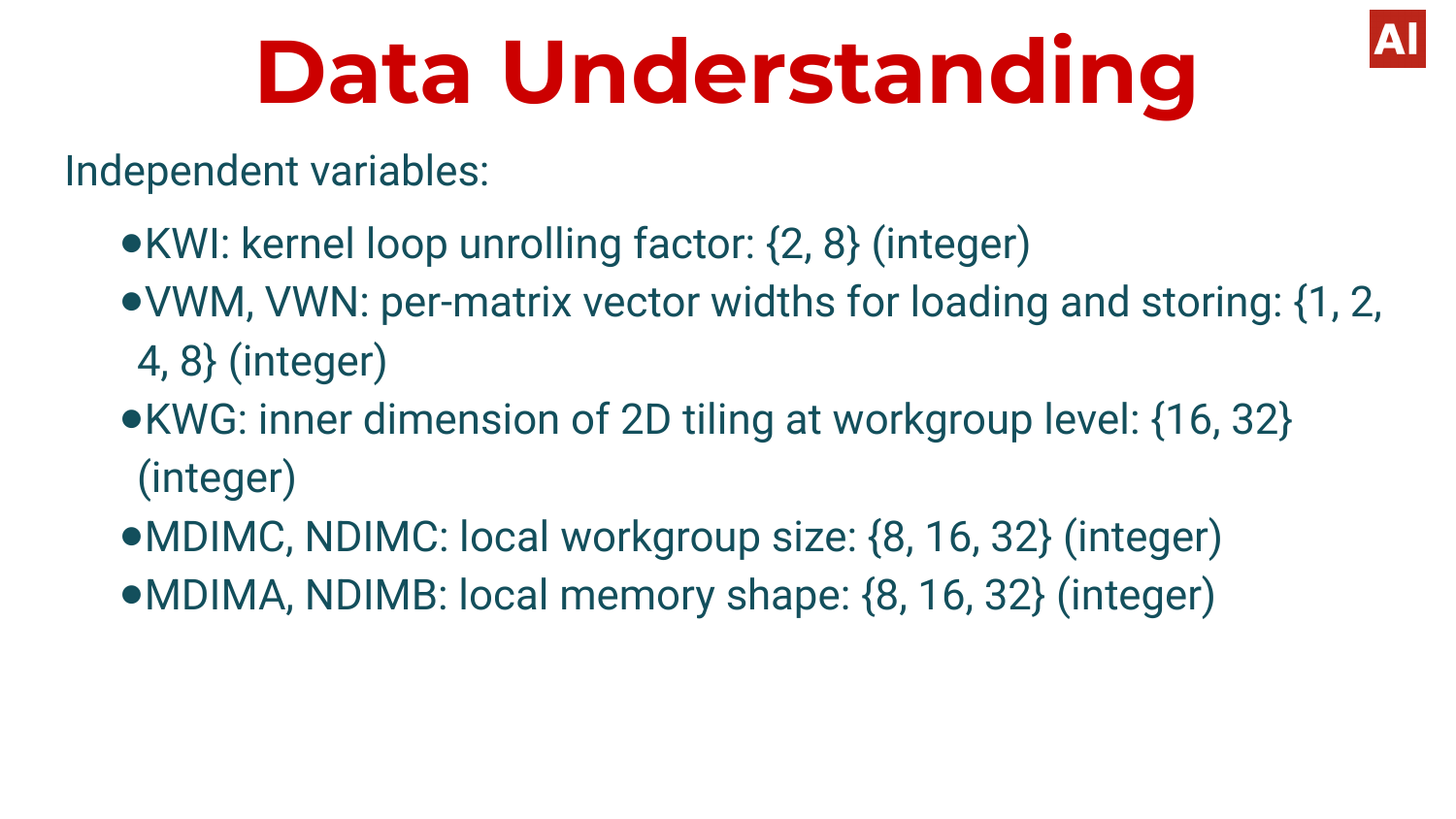

# Data Understanding
Independent variables:
KWI: kernel loop unrolling factor: {2, 8} (integer)
VWM, VWN: per-matrix vector widths for loading and storing: {1, 2, 4, 8} (integer)
KWG: inner dimension of 2D tiling at workgroup level: {16, 32} (integer)
MDIMC, NDIMC: local workgroup size: {8, 16, 32} (integer)
MDIMA, NDIMB: local memory shape: {8, 16, 32} (integer)